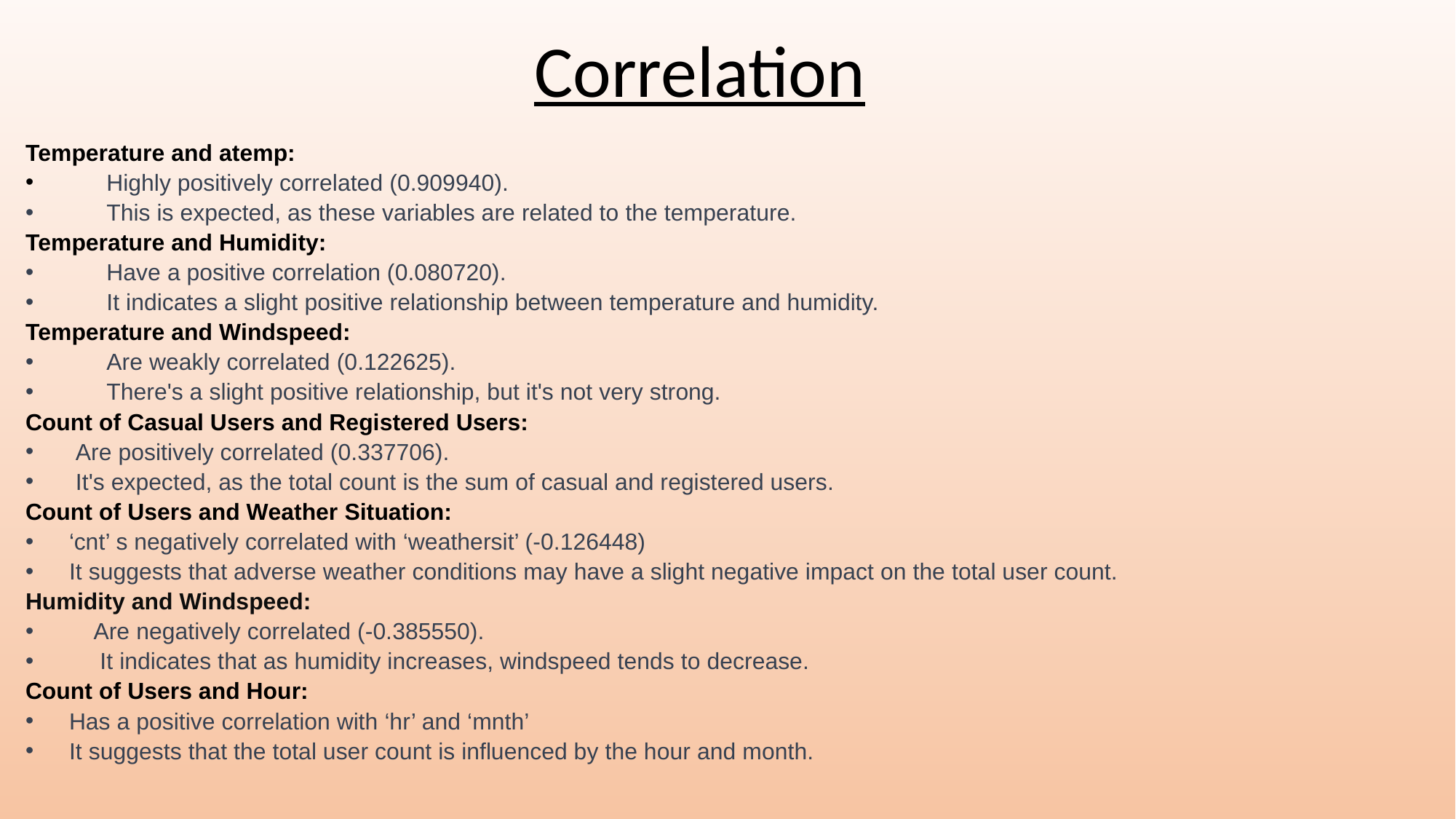

# Correlation
Temperature and atemp:
            Highly positively correlated (0.909940).
            This is expected, as these variables are related to the temperature.
Temperature and Humidity:
            Have a positive correlation (0.080720).
            It indicates a slight positive relationship between temperature and humidity.
Temperature and Windspeed:
            Are weakly correlated (0.122625).
            There's a slight positive relationship, but it's not very strong.
Count of Casual Users and Registered Users:
 Are positively correlated (0.337706).
 It's expected, as the total count is the sum of casual and registered users.
Count of Users and Weather Situation:
‘cnt’ s negatively correlated with ‘weathersit’ (-0.126448)
It suggests that adverse weather conditions may have a slight negative impact on the total user count.
Humidity and Windspeed:
          Are negatively correlated (-0.385550).
           It indicates that as humidity increases, windspeed tends to decrease.
Count of Users and Hour:
Has a positive correlation with ‘hr’ and ‘mnth’
It suggests that the total user count is influenced by the hour and month.